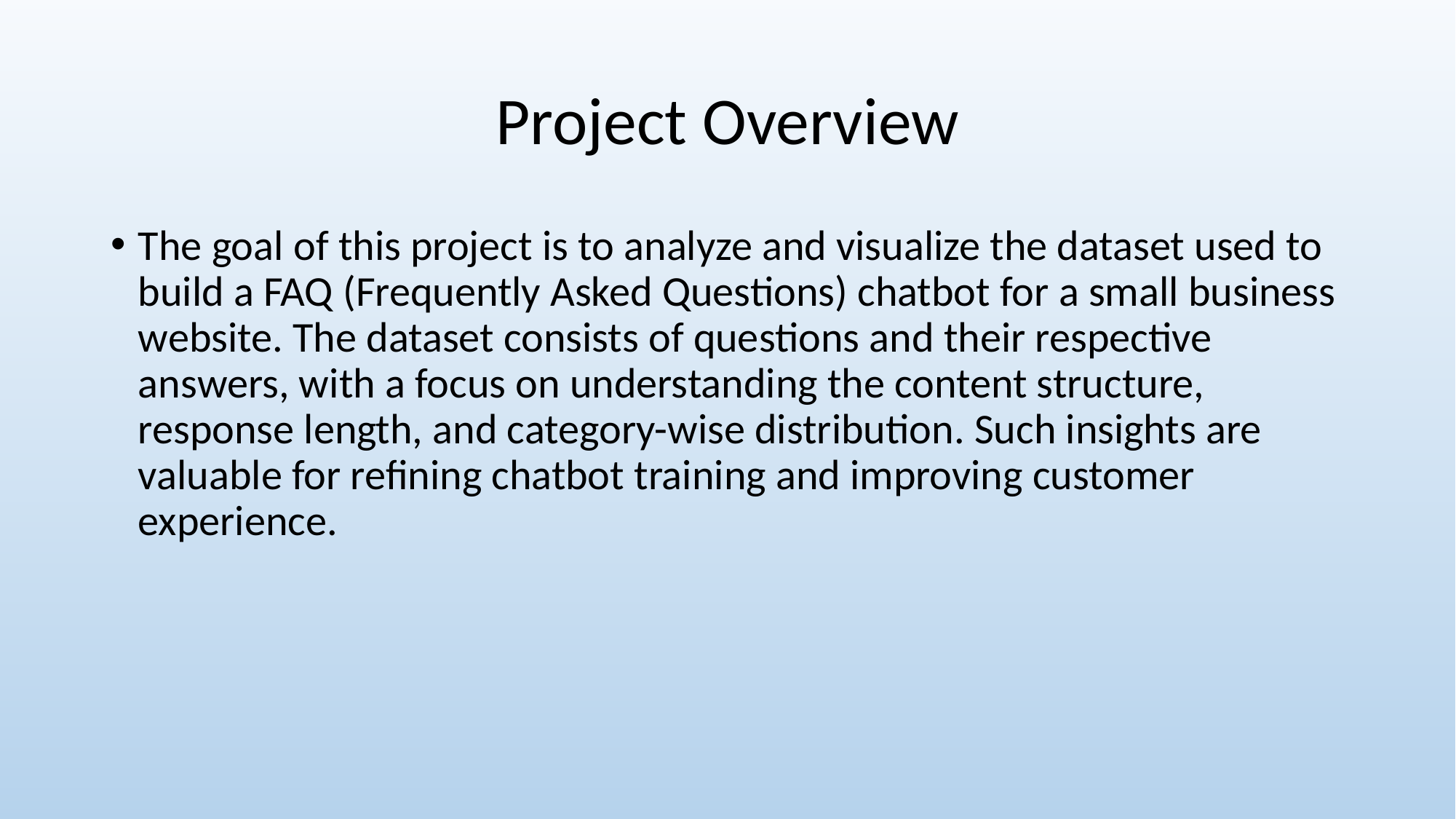

# Project Overview
The goal of this project is to analyze and visualize the dataset used to build a FAQ (Frequently Asked Questions) chatbot for a small business website. The dataset consists of questions and their respective answers, with a focus on understanding the content structure, response length, and category-wise distribution. Such insights are valuable for refining chatbot training and improving customer experience.